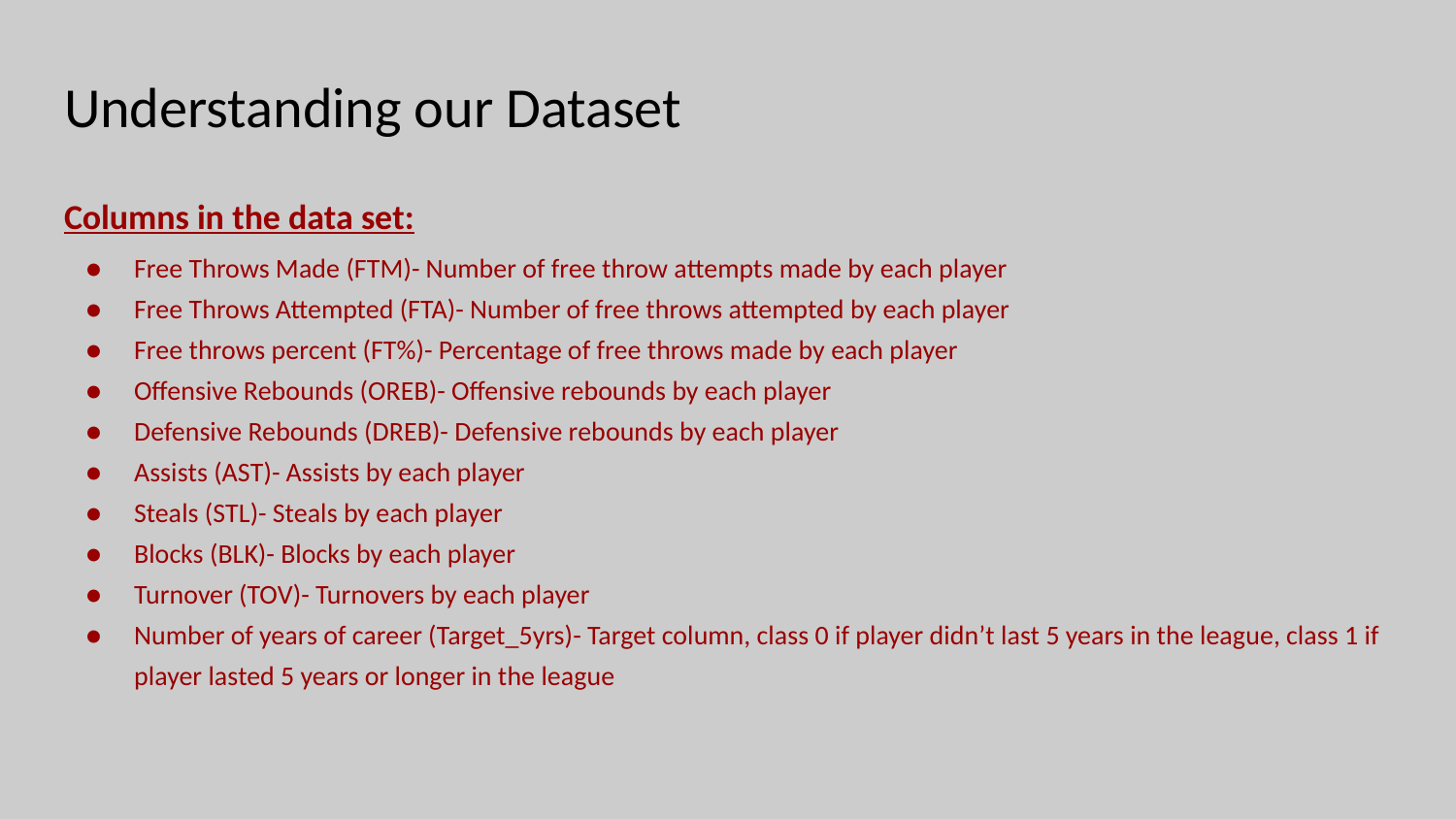

# Understanding our Dataset
Columns in the data set:
Free Throws Made (FTM)- Number of free throw attempts made by each player
Free Throws Attempted (FTA)- Number of free throws attempted by each player
Free throws percent (FT%)- Percentage of free throws made by each player
Offensive Rebounds (OREB)- Offensive rebounds by each player
Defensive Rebounds (DREB)- Defensive rebounds by each player
Assists (AST)- Assists by each player
Steals (STL)- Steals by each player
Blocks (BLK)- Blocks by each player
Turnover (TOV)- Turnovers by each player
Number of years of career (Target_5yrs)- Target column, class 0 if player didn’t last 5 years in the league, class 1 if player lasted 5 years or longer in the league